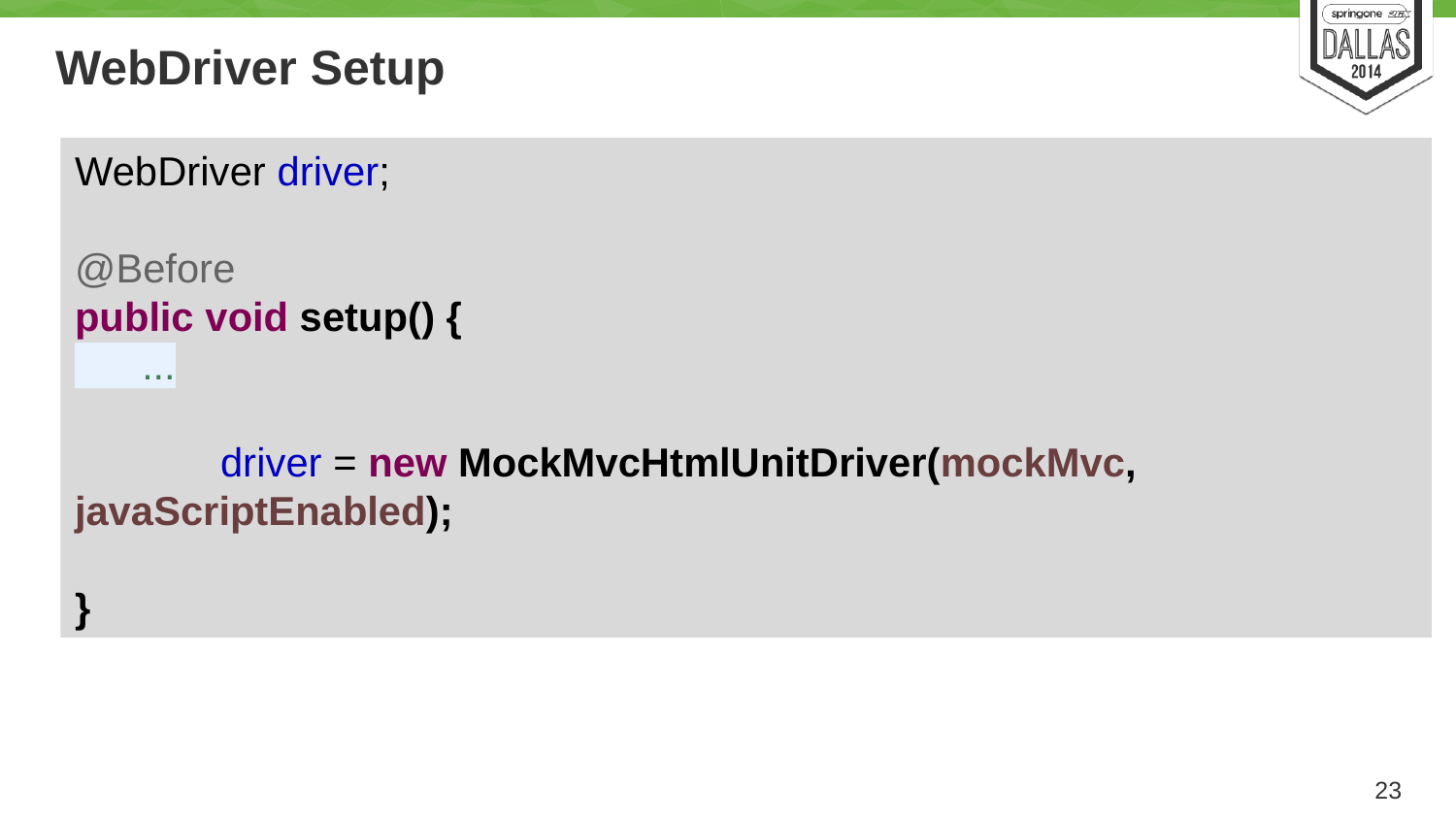

# WebDriver Setup
WebDriver driver;

@Before
public void setup() {
      ...

	driver = new MockMvcHtmlUnitDriver(mockMvc, javaScriptEnabled);

}
23